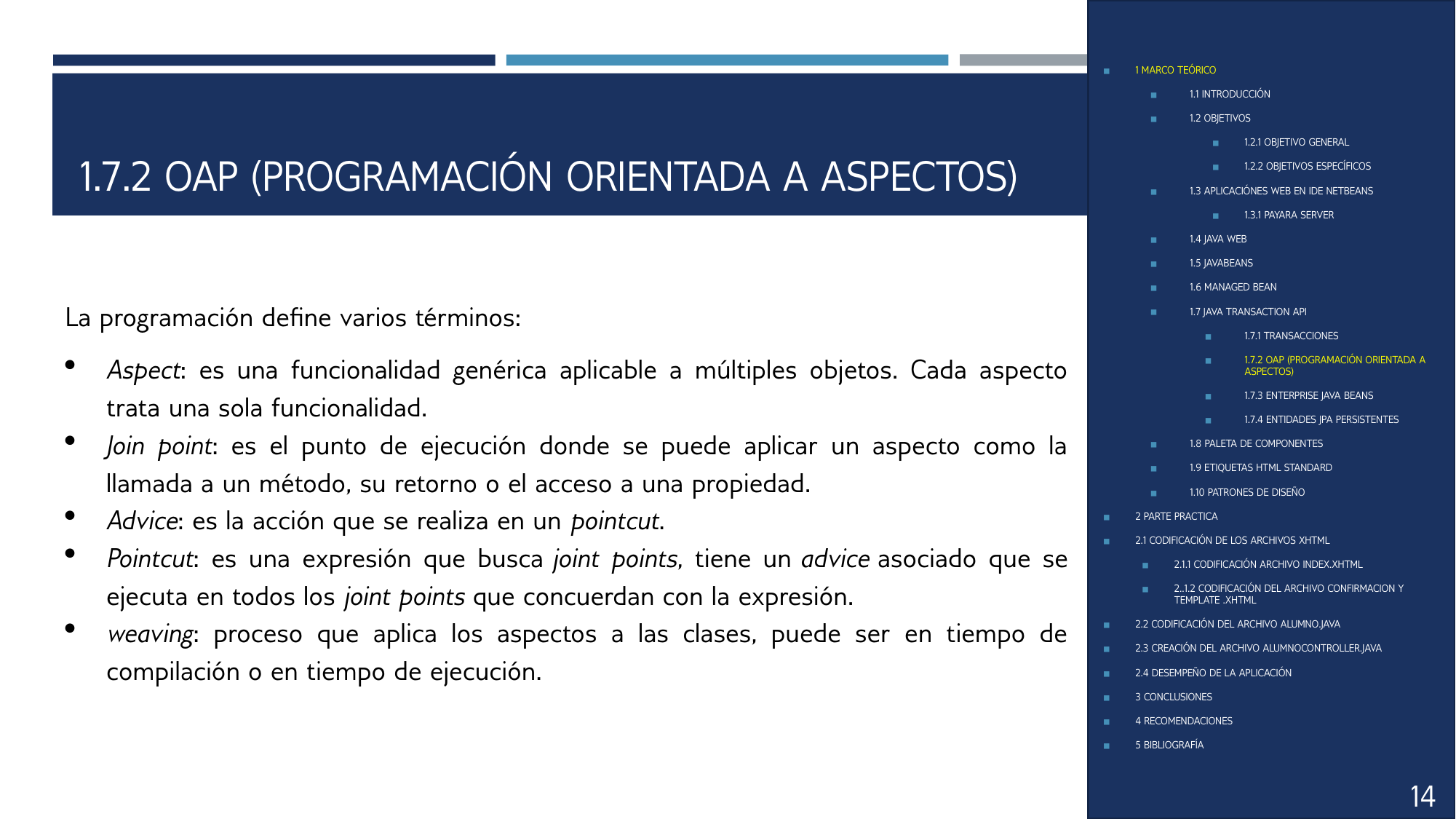

# 1.7.2 OAP (PROGRAMACIÓN ORIENTADA A ASPECTOS)
1 MARCO TEÓRICO
1.1 INTRODUCCIÓN
1.2 OBJETIVOS
1.2.1 OBJETIVO GENERAL
1.2.2 OBJETIVOS ESPECÍFICOS
1.3 APLICACIÓNES WEB EN IDE NETBEANS
1.3.1 PAYARA SERVER
1.4 JAVA WEB
1.5 JAVABEANS
1.6 MANAGED BEAN
1.7 JAVA TRANSACTION API
1.7.1 TRANSACCIONES
1.7.2 OAP (PROGRAMACIÓN ORIENTADA A ASPECTOS)
1.7.3 ENTERPRISE JAVA BEANS
1.7.4 ENTIDADES JPA PERSISTENTES
1.8 PALETA DE COMPONENTES
1.9 ETIQUETAS HTML STANDARD
1.10 PATRONES DE DISEÑO
2 PARTE PRACTICA
2.1 CODIFICACIÓN DE LOS ARCHIVOS XHTML
2.1.1 CODIFICACIÓN ARCHIVO INDEX.XHTML
2..1.2 CODIFICACIÓN DEL ARCHIVO CONFIRMACION Y TEMPLATE .XHTML
2.2 CODIFICACIÓN DEL ARCHIVO ALUMNO.JAVA
2.3 CREACIÓN DEL ARCHIVO ALUMNOCONTROLLER.JAVA
2.4 DESEMPEÑO DE LA APLICACIÓN
3 CONCLUSIONES
4 RECOMENDACIONES
5 BIBLIOGRAFÍA

La programación define varios términos:
Aspect: es una funcionalidad genérica aplicable a múltiples objetos. Cada aspecto trata una sola funcionalidad.
Join point: es el punto de ejecución donde se puede aplicar un aspecto como la llamada a un método, su retorno o el acceso a una propiedad.
Advice: es la acción que se realiza en un pointcut.
Pointcut: es una expresión que busca joint points, tiene un advice asociado que se ejecuta en todos los joint points que concuerdan con la expresión.
weaving: proceso que aplica los aspectos a las clases, puede ser en tiempo de compilación o en tiempo de ejecución.
14
6